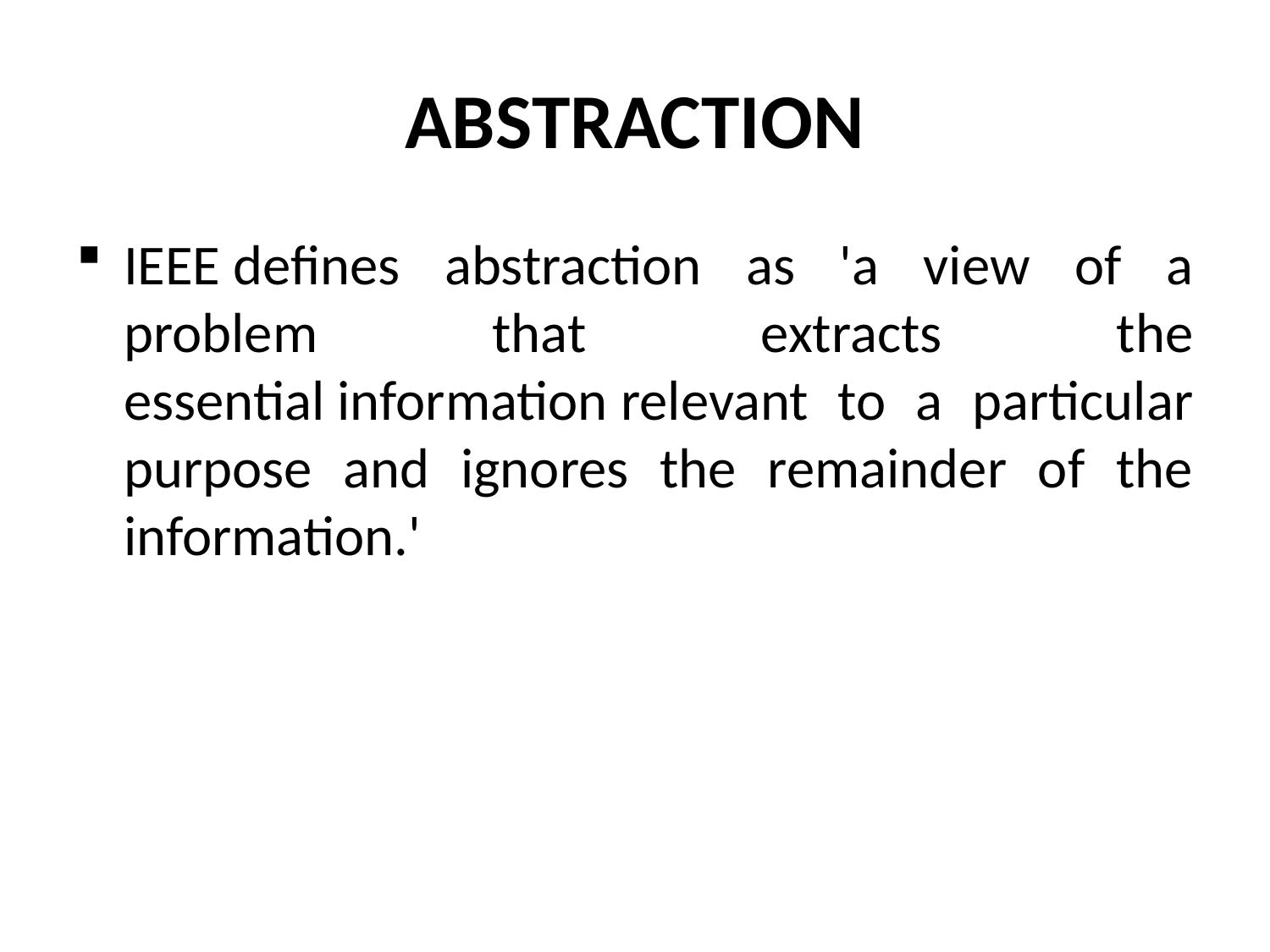

# ABSTRACTION
IEEE defines abstraction as 'a view of a problem that extracts the essential information relevant to a particular purpose and ignores the remainder of the information.'